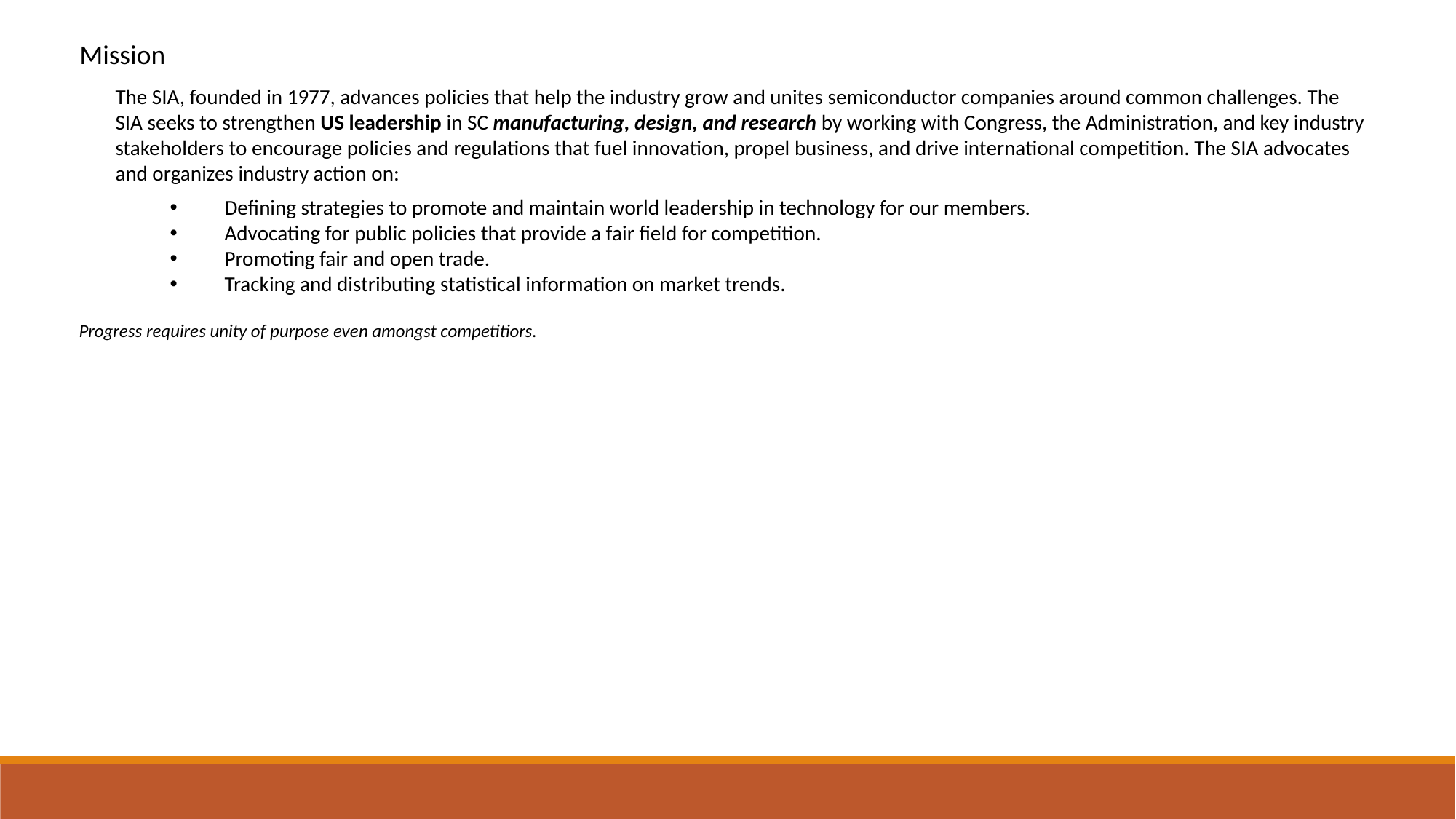

Mission
The SIA, founded in 1977, advances policies that help the industry grow and unites semiconductor companies around common challenges. The SIA seeks to strengthen US leadership in SC manufacturing, design, and research by working with Congress, the Administration, and key industry stakeholders to encourage policies and regulations that fuel innovation, propel business, and drive international competition. The SIA advocates and organizes industry action on:
Defining strategies to promote and maintain world leadership in technology for our members.
Advocating for public policies that provide a fair field for competition.
Promoting fair and open trade.
Tracking and distributing statistical information on market trends.
Progress requires unity of purpose even amongst competitiors.